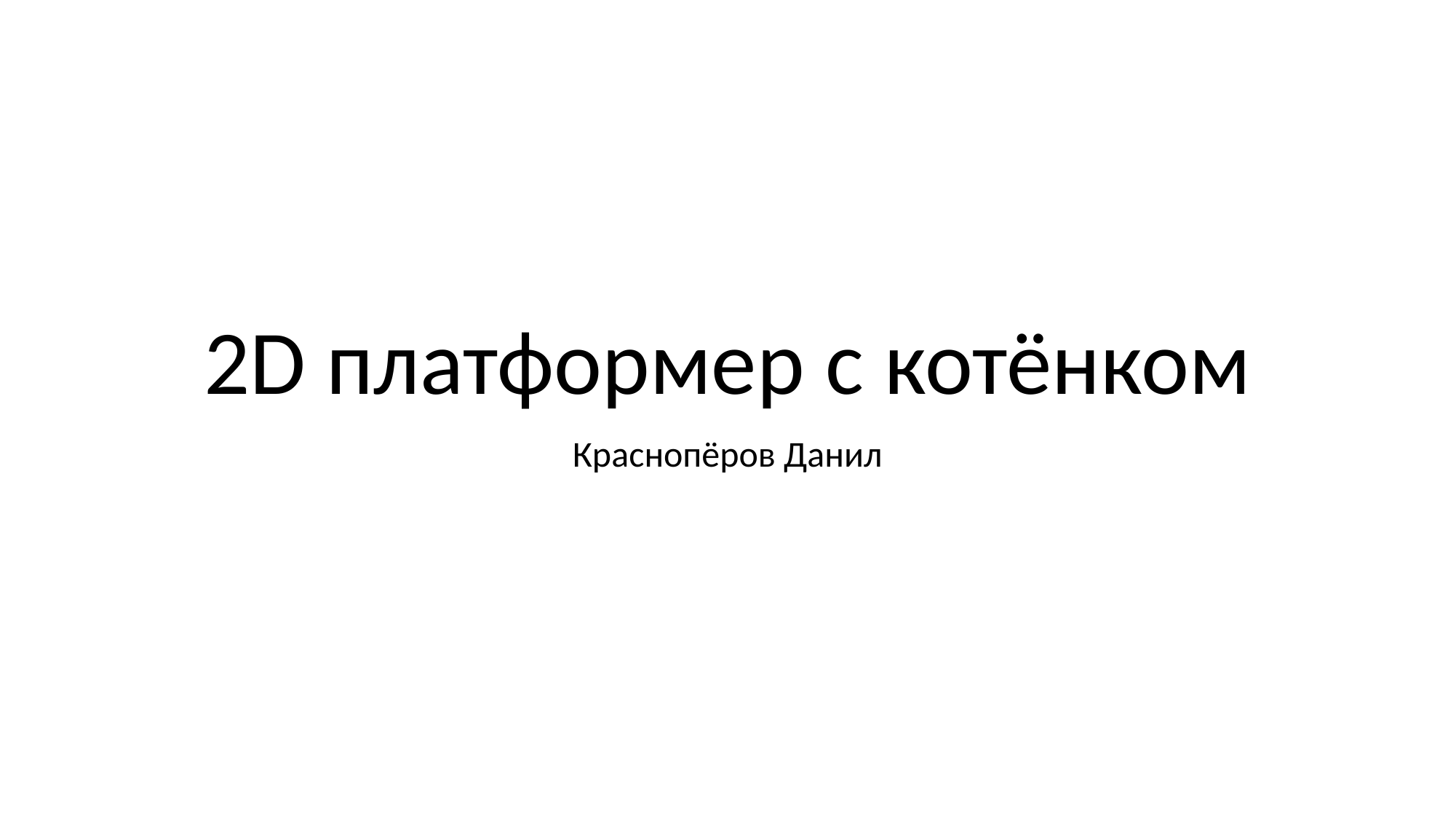

# 2D платформер с котёнком
Краснопёров Данил